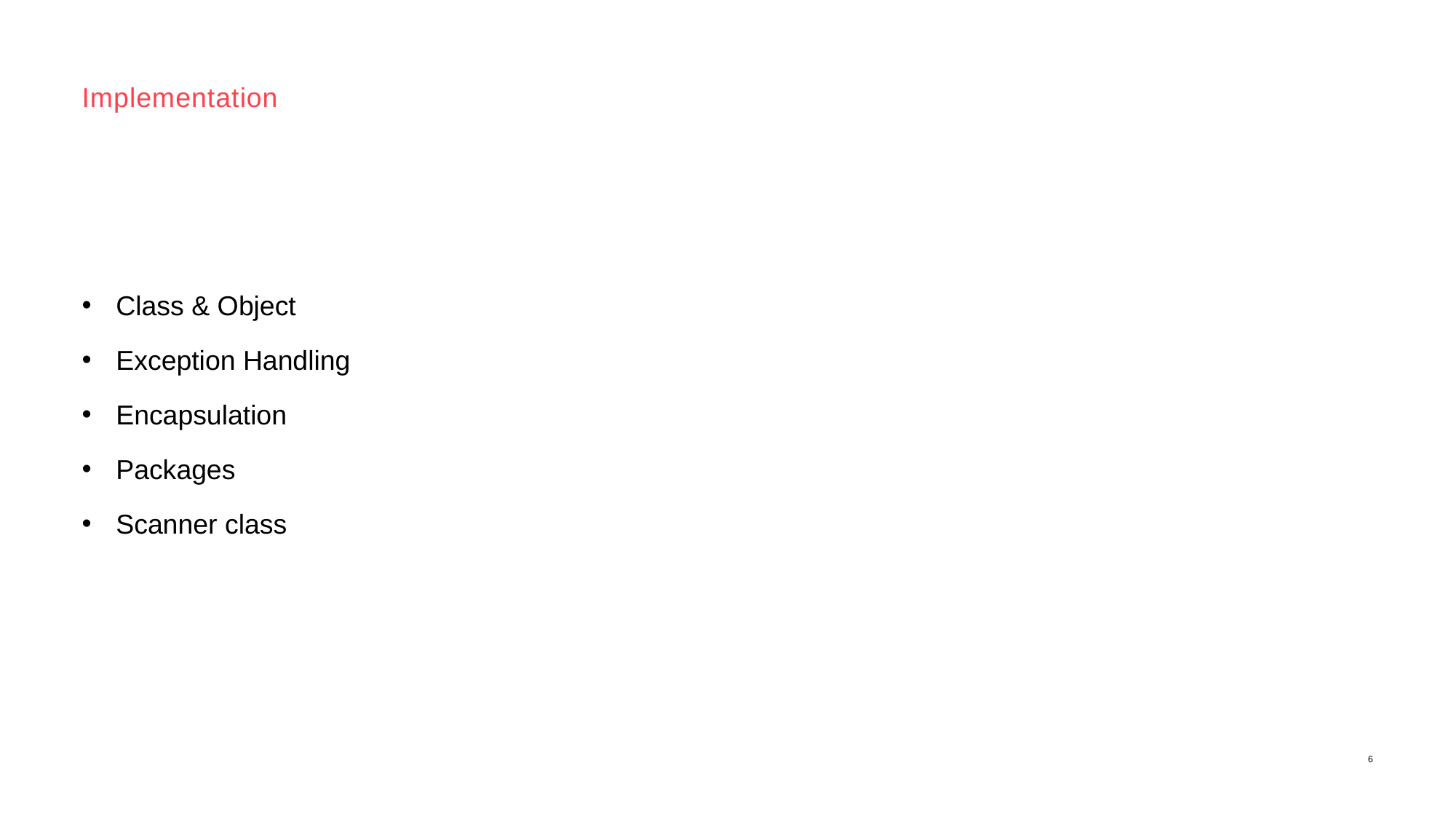

# Implementation
Class & Object
Exception Handling
Encapsulation
Packages
Scanner class
6